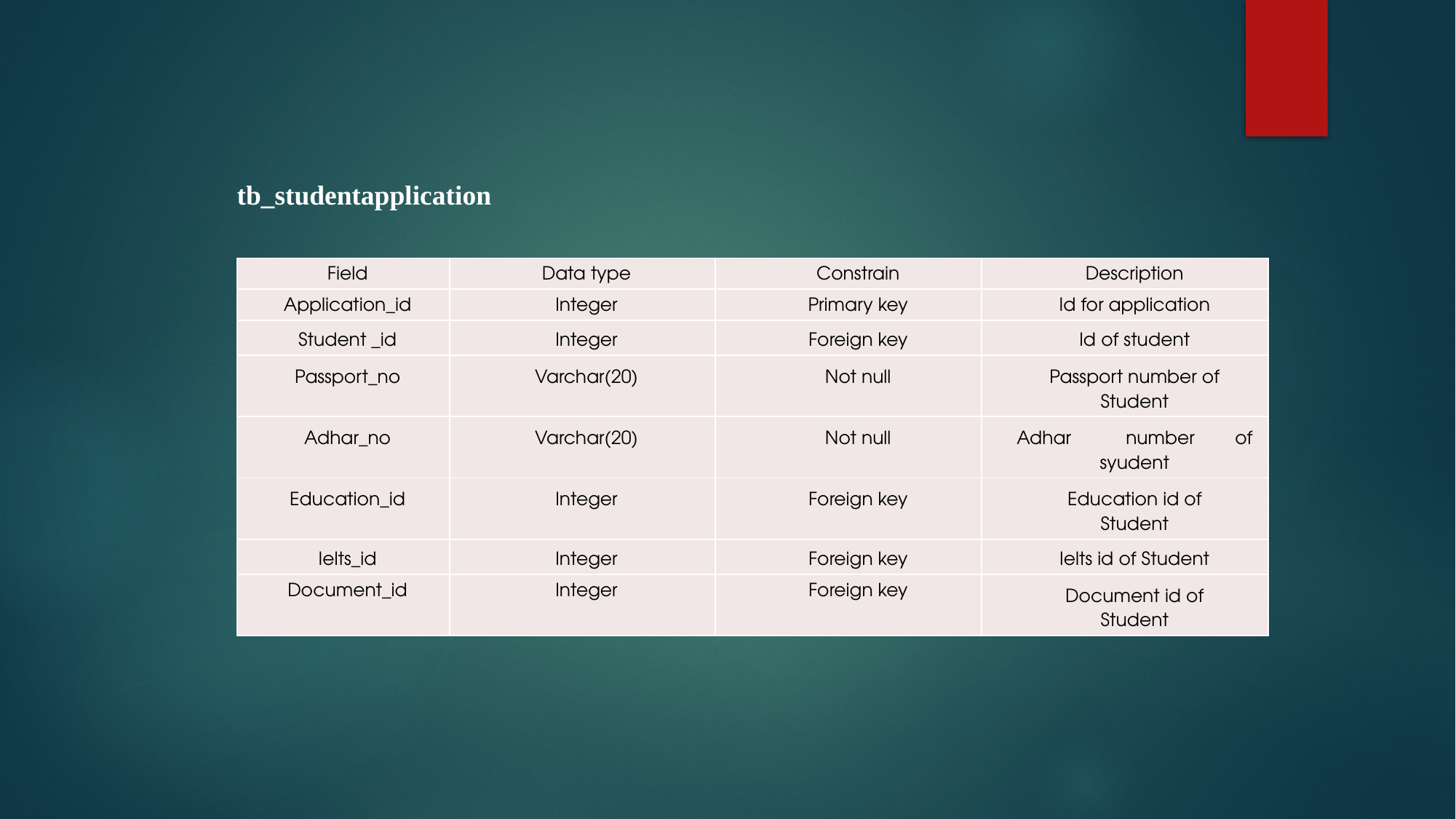

tb_studentapplication
| Field | Data type | Constrain | Description |
| --- | --- | --- | --- |
| Application\_id | Integer | Primary key | Id for application |
| Student \_id | Integer | Foreign key | Id of student |
| Passport\_no | Varchar(20) | Not null | Passport number of Student |
| Adhar\_no | Varchar(20) | Not null | Adhar number of syudent |
| Education\_id | Integer | Foreign key | Education id of Student |
| Ielts\_id | Integer | Foreign key | Ielts id of Student |
| Document\_id | Integer | Foreign key | Document id of Student |